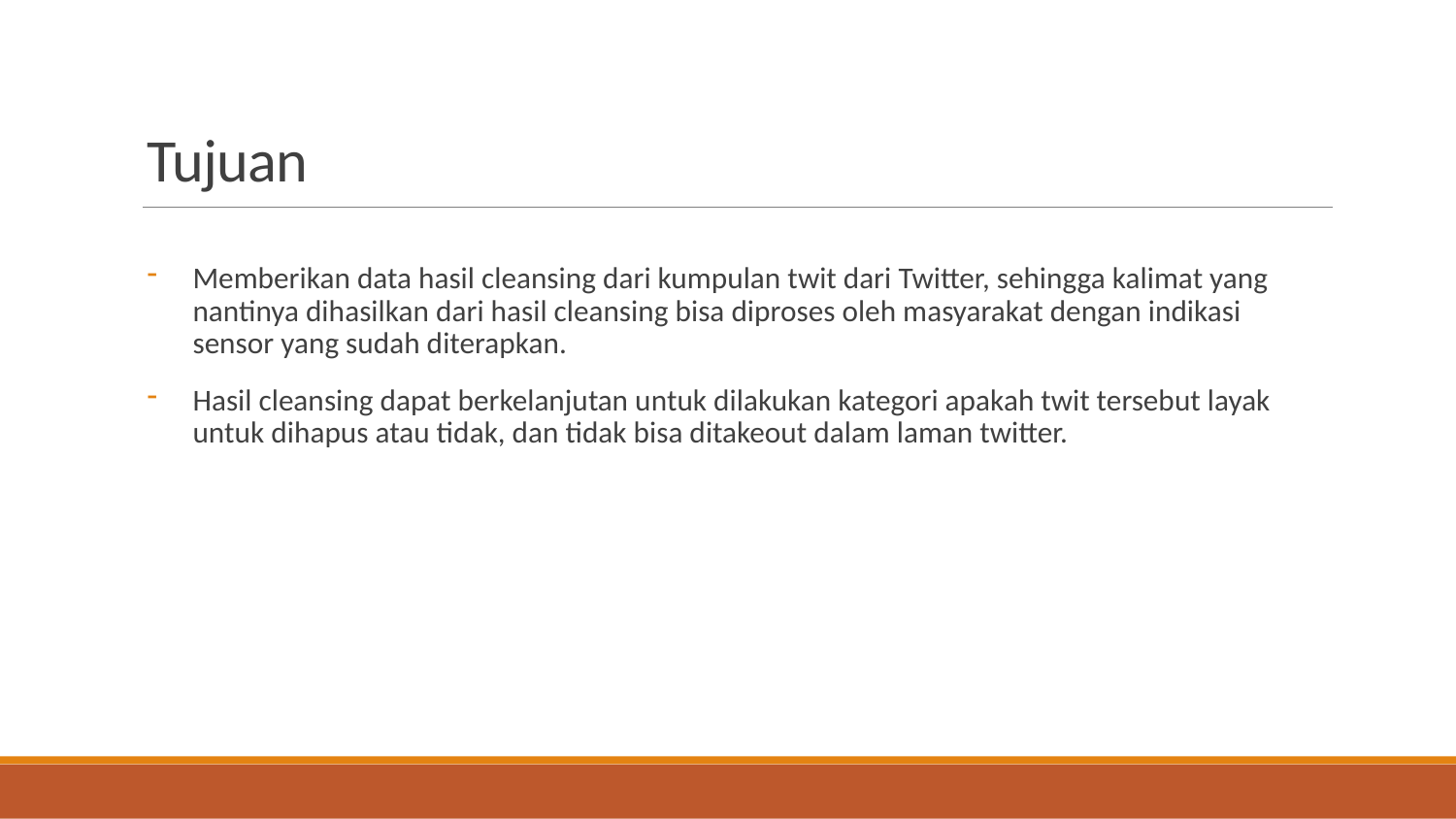

# Tujuan
Memberikan data hasil cleansing dari kumpulan twit dari Twitter, sehingga kalimat yang nantinya dihasilkan dari hasil cleansing bisa diproses oleh masyarakat dengan indikasi sensor yang sudah diterapkan.
Hasil cleansing dapat berkelanjutan untuk dilakukan kategori apakah twit tersebut layak untuk dihapus atau tidak, dan tidak bisa ditakeout dalam laman twitter.